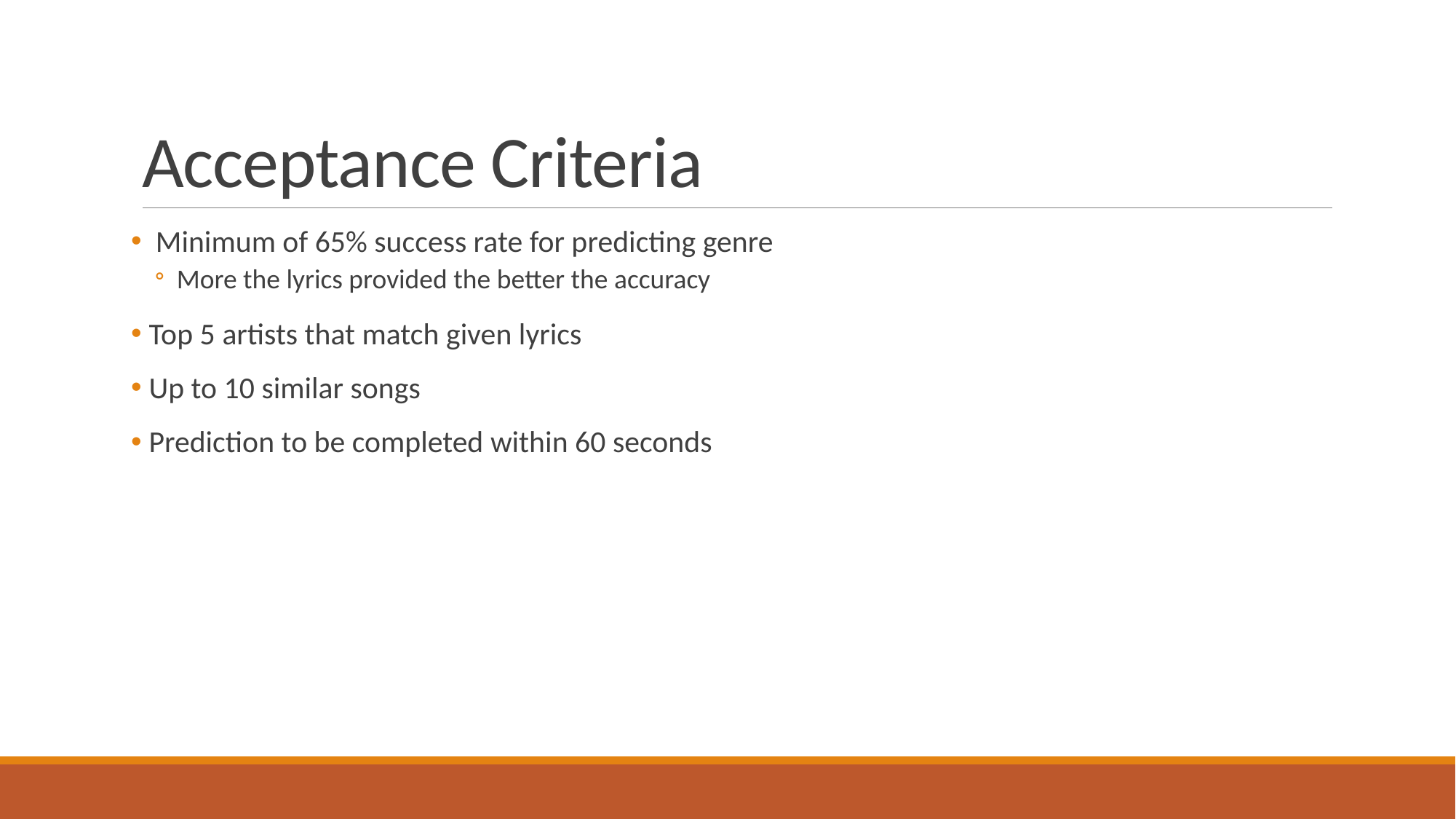

# Acceptance Criteria
  Minimum of 65% success rate for predicting genre
More the lyrics provided the better the accuracy
 Top 5 artists that match given lyrics
 Up to 10 similar songs
 Prediction to be completed within 60 seconds